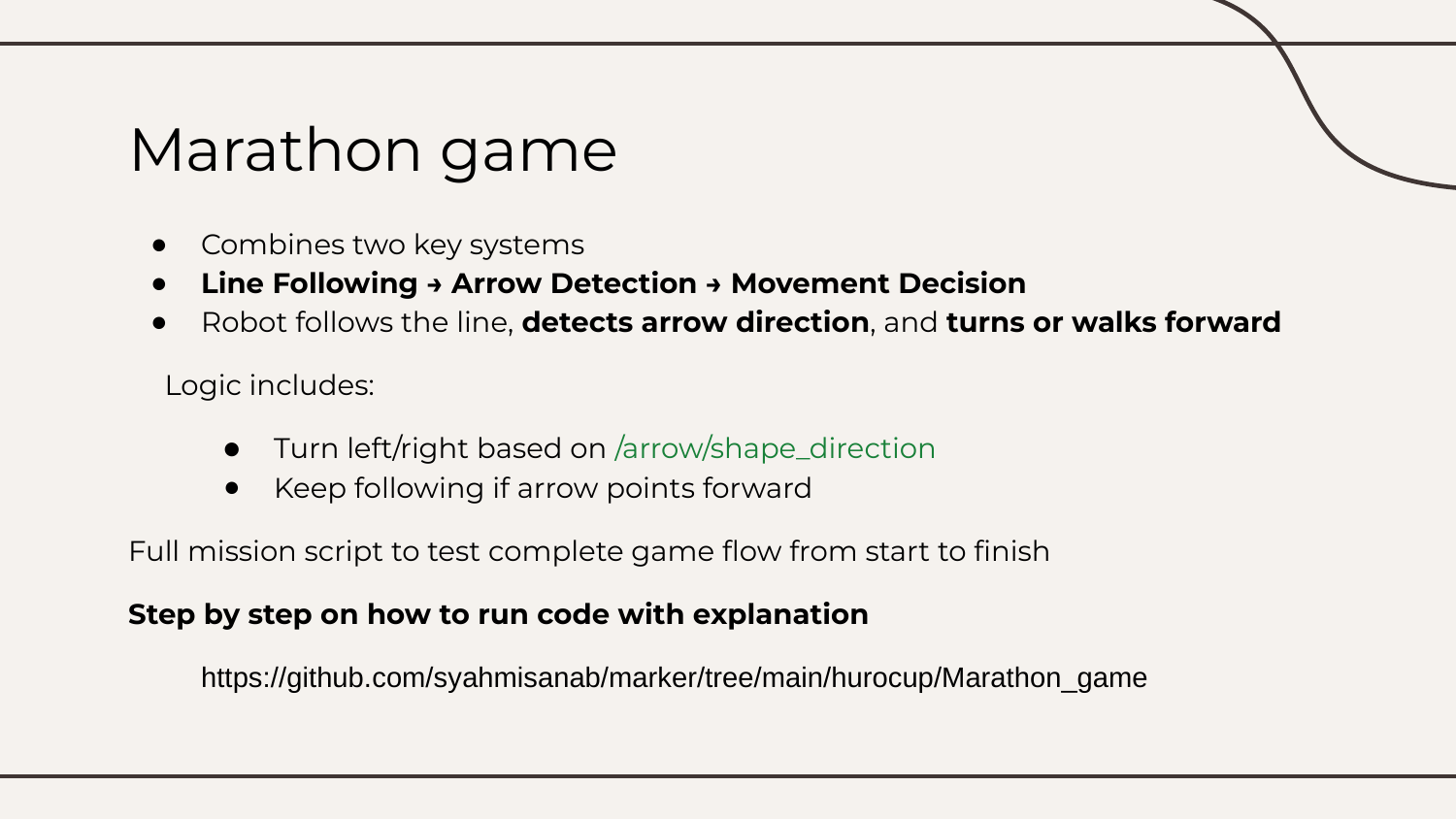

# Marathon game

Combines two key systems
Line Following → Arrow Detection → Movement Decision
Robot follows the line, detects arrow direction, and turns or walks forward
Logic includes:
Turn left/right based on /arrow/shape_direction
Keep following if arrow points forward
Full mission script to test complete game flow from start to finish
Step by step on how to run code with explanation
https://github.com/syahmisanab/marker/tree/main/hurocup/Marathon_game